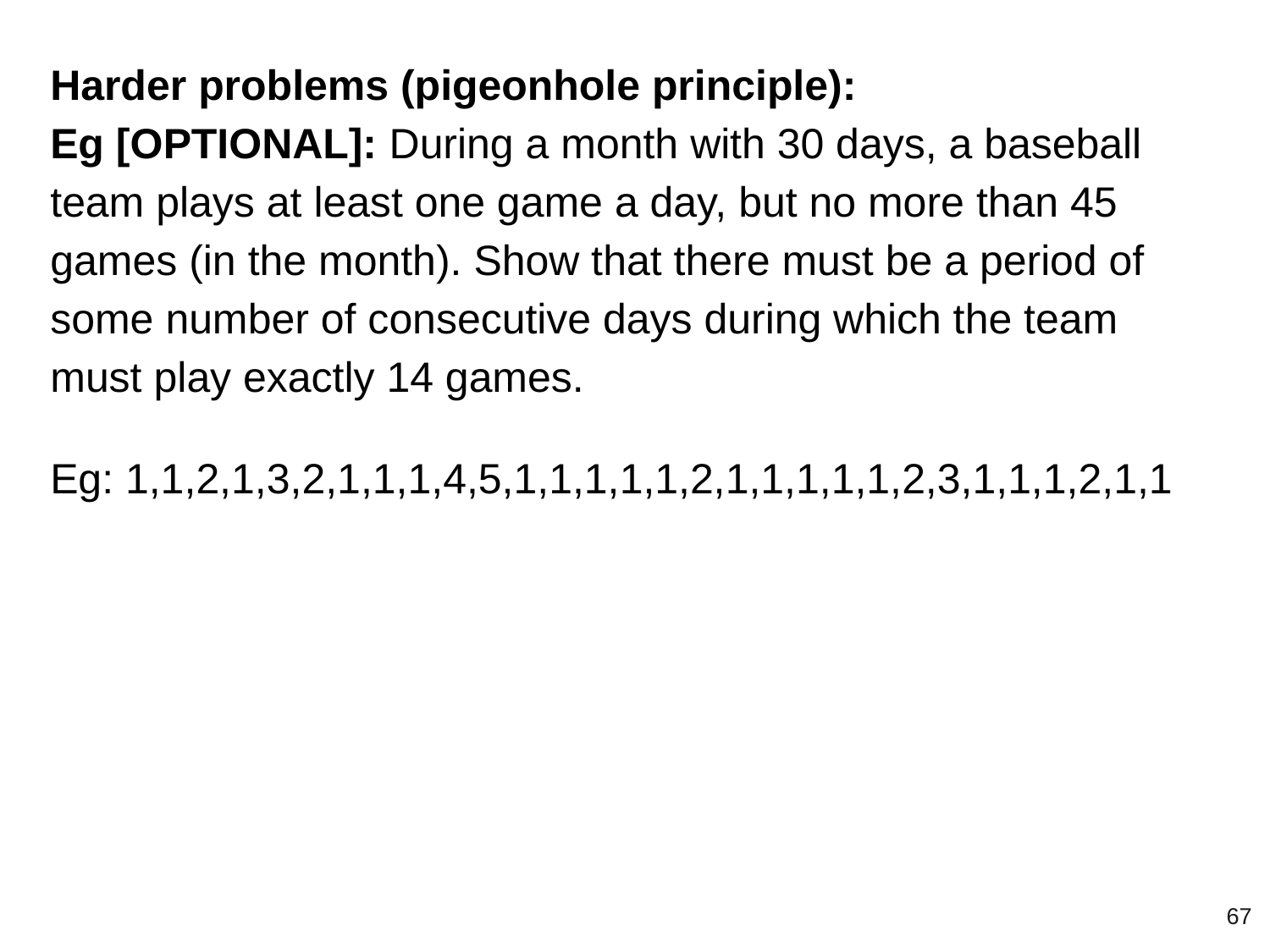

Harder problems (pigeonhole principle):
Eg [OPTIONAL]: During a month with 30 days, a baseball team plays at least one game a day, but no more than 45 games (in the month). Show that there must be a period of some number of consecutive days during which the team must play exactly 14 games.

Eg: 1,1,2,1,3,2,1,1,1,4,5,1,1,1,1,1,2,1,1,1,1,1,2,3,1,1,1,2,1,1
67